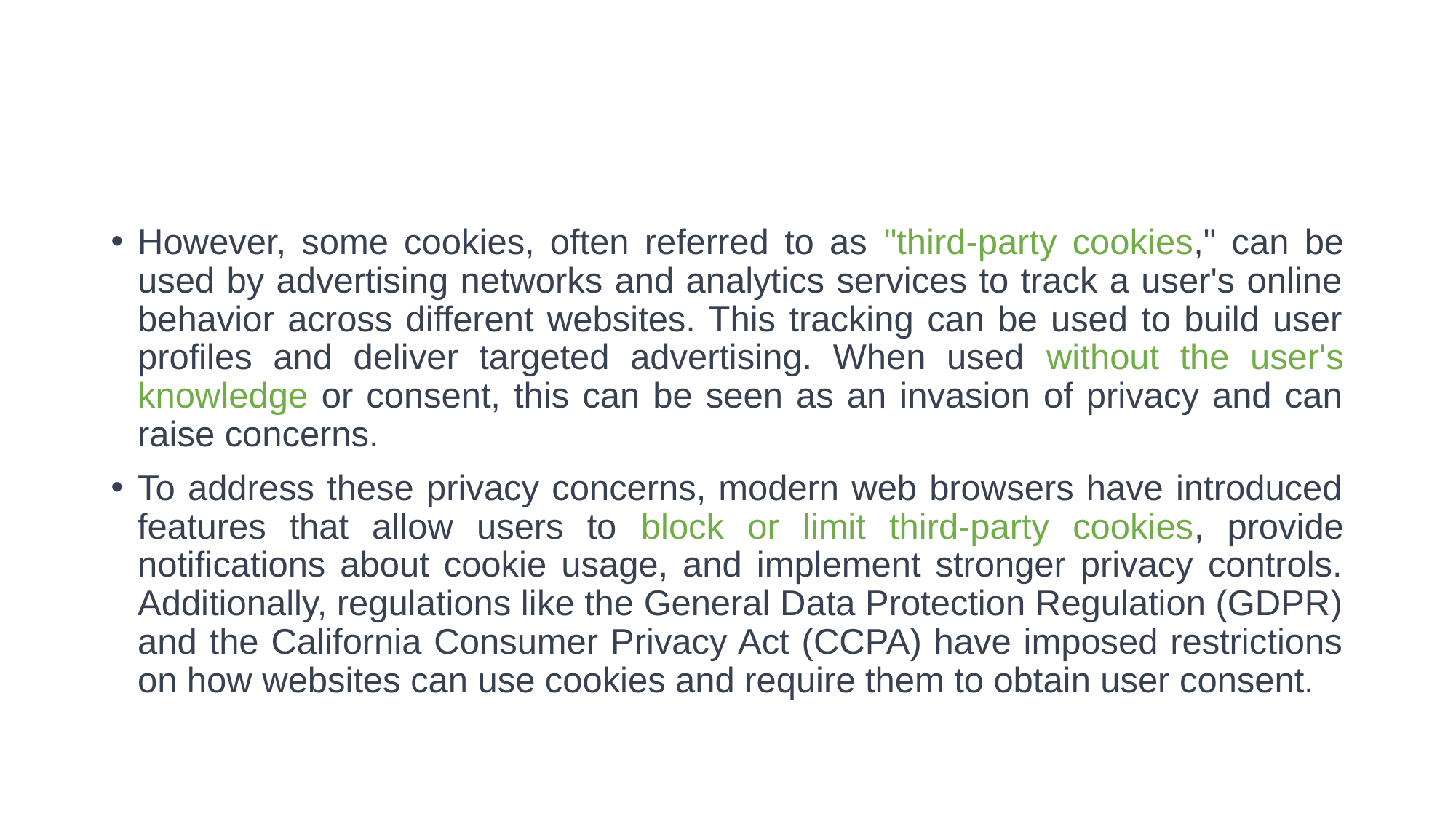

#
However, some cookies, often referred to as "third-party cookies," can be used by advertising networks and analytics services to track a user's online behavior across different websites. This tracking can be used to build user profiles and deliver targeted advertising. When used without the user's knowledge or consent, this can be seen as an invasion of privacy and can raise concerns.
To address these privacy concerns, modern web browsers have introduced features that allow users to block or limit third-party cookies, provide notifications about cookie usage, and implement stronger privacy controls. Additionally, regulations like the General Data Protection Regulation (GDPR) and the California Consumer Privacy Act (CCPA) have imposed restrictions on how websites can use cookies and require them to obtain user consent.